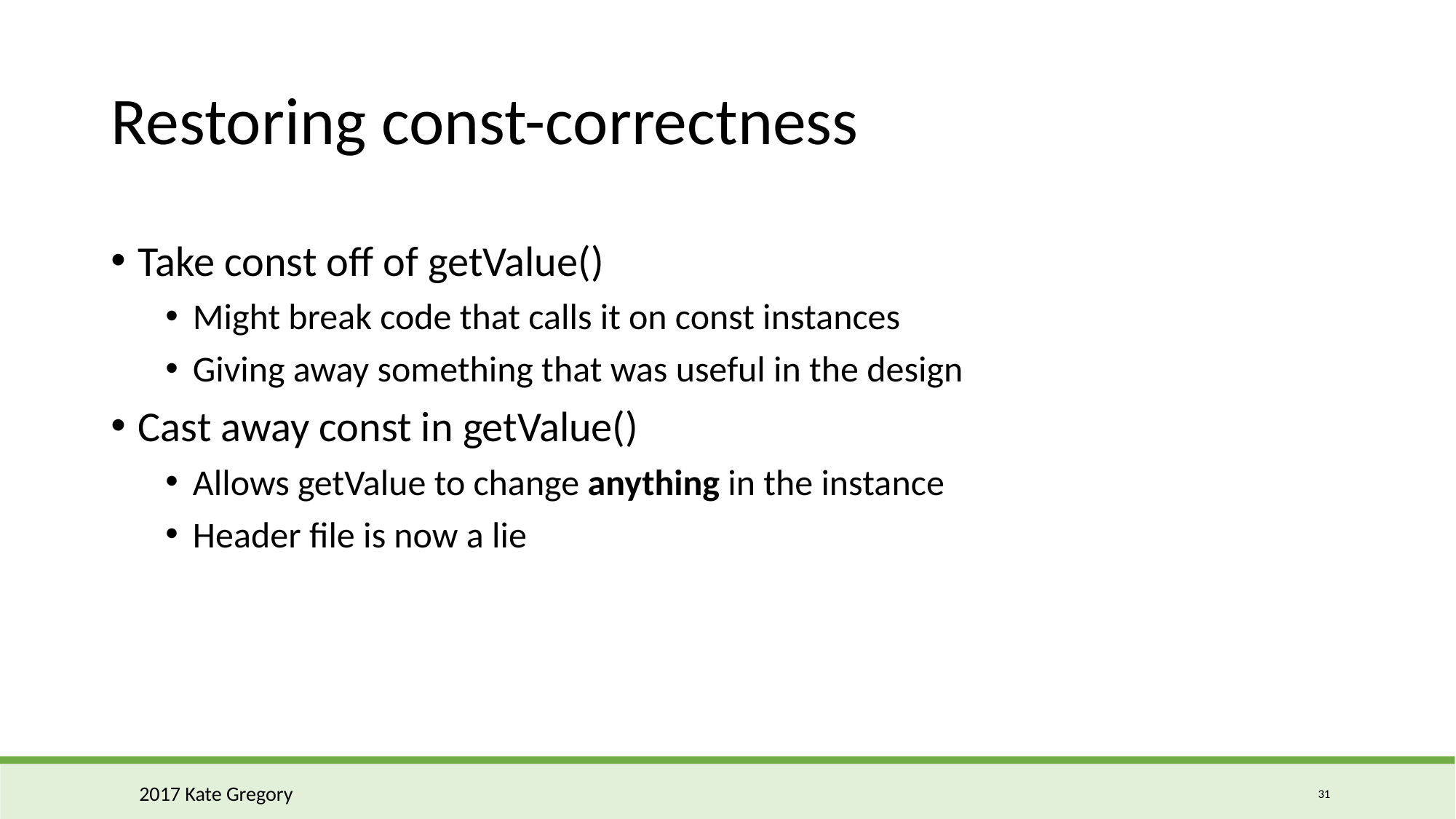

# Restoring const-correctness
Take const off of getValue()
Might break code that calls it on const instances
Giving away something that was useful in the design
Cast away const in getValue()
Allows getValue to change anything in the instance
Header file is now a lie